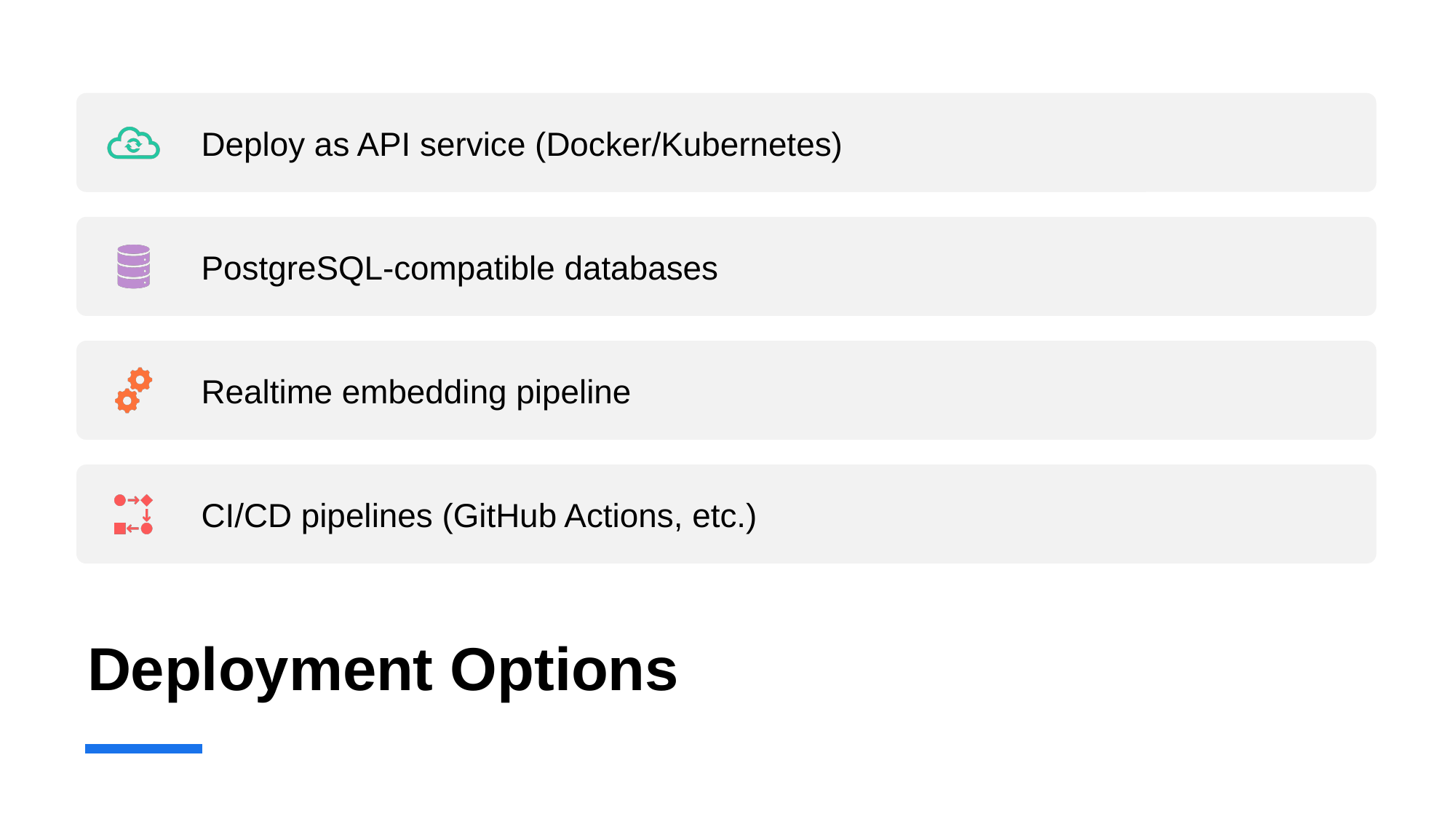

Deploy as API service (Docker/Kubernetes)
PostgreSQL-compatible databases
Realtime embedding pipeline
CI/CD pipelines (GitHub Actions, etc.)
# Deployment Options